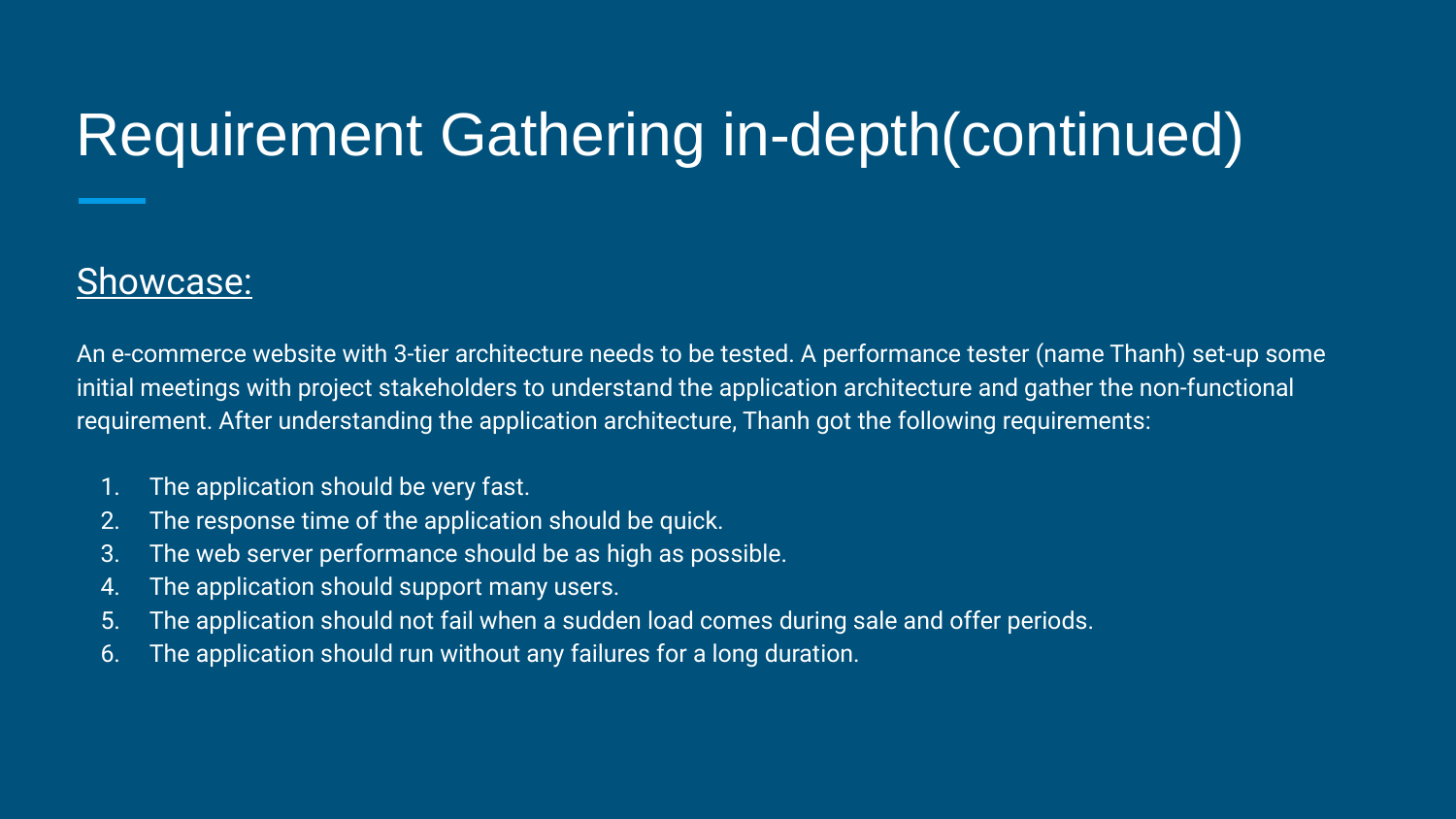

# Requirement Gathering in-depth(continued)
Showcase:
An e-commerce website with 3-tier architecture needs to be tested. A performance tester (name Thanh) set-up some initial meetings with project stakeholders to understand the application architecture and gather the non-functional requirement. After understanding the application architecture, Thanh got the following requirements:
The application should be very fast.
The response time of the application should be quick.
The web server performance should be as high as possible.
The application should support many users.
The application should not fail when a sudden load comes during sale and offer periods.
The application should run without any failures for a long duration.